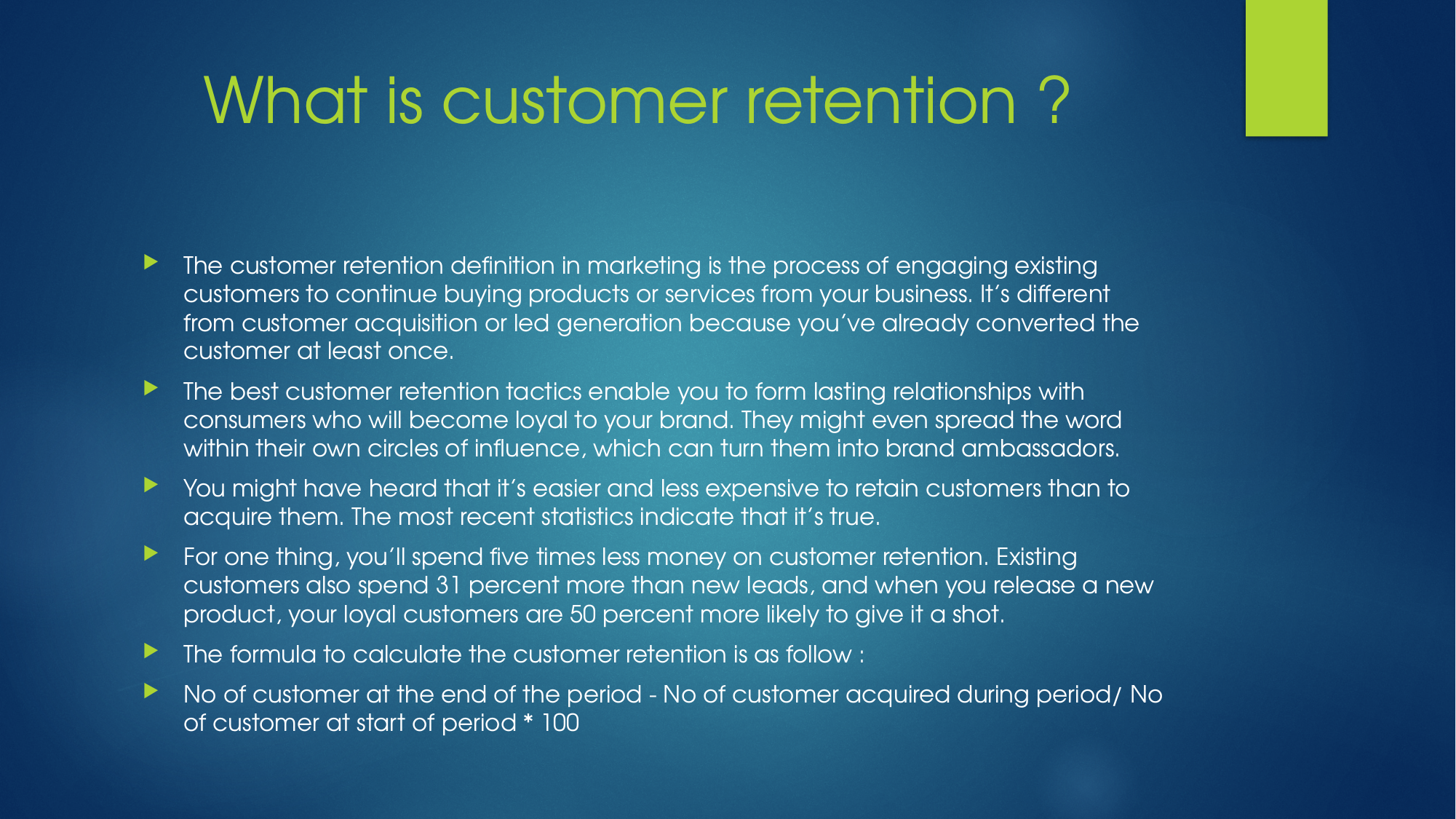

# What is customer retention ?
The customer retention definition in marketing is the process of engaging existing customers to continue buying products or services from your business. It’s different from customer acquisition or led generation because you’ve already converted the customer at least once.
The best customer retention tactics enable you to form lasting relationships with consumers who will become loyal to your brand. They might even spread the word within their own circles of influence, which can turn them into brand ambassadors.
You might have heard that it’s easier and less expensive to retain customers than to acquire them. The most recent statistics indicate that it’s true.
For one thing, you’ll spend five times less money on customer retention. Existing customers also spend 31 percent more than new leads, and when you release a new product, your loyal customers are 50 percent more likely to give it a shot.
The formula to calculate the customer retention is as follow :
No of customer at the end of the period - No of customer acquired during period/ No of customer at start of period * 100